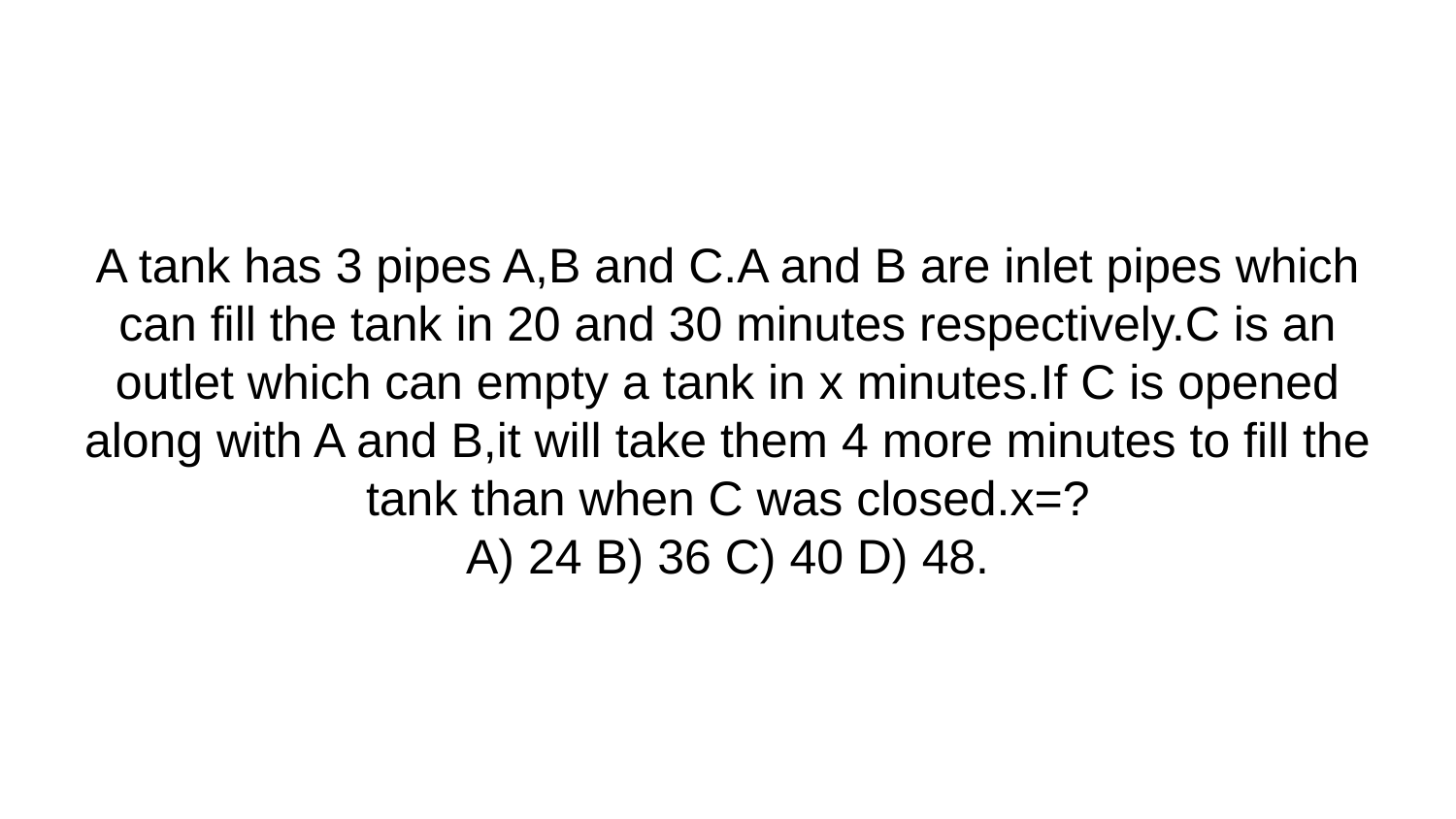

# A tank has 3 pipes A,B and C.A and B are inlet pipes which can fill the tank in 20 and 30 minutes respectively.C is an outlet which can empty a tank in x minutes.If C is opened along with A and B,it will take them 4 more minutes to fill the tank than when C was closed.x=? A) 24 B) 36 C) 40 D) 48.